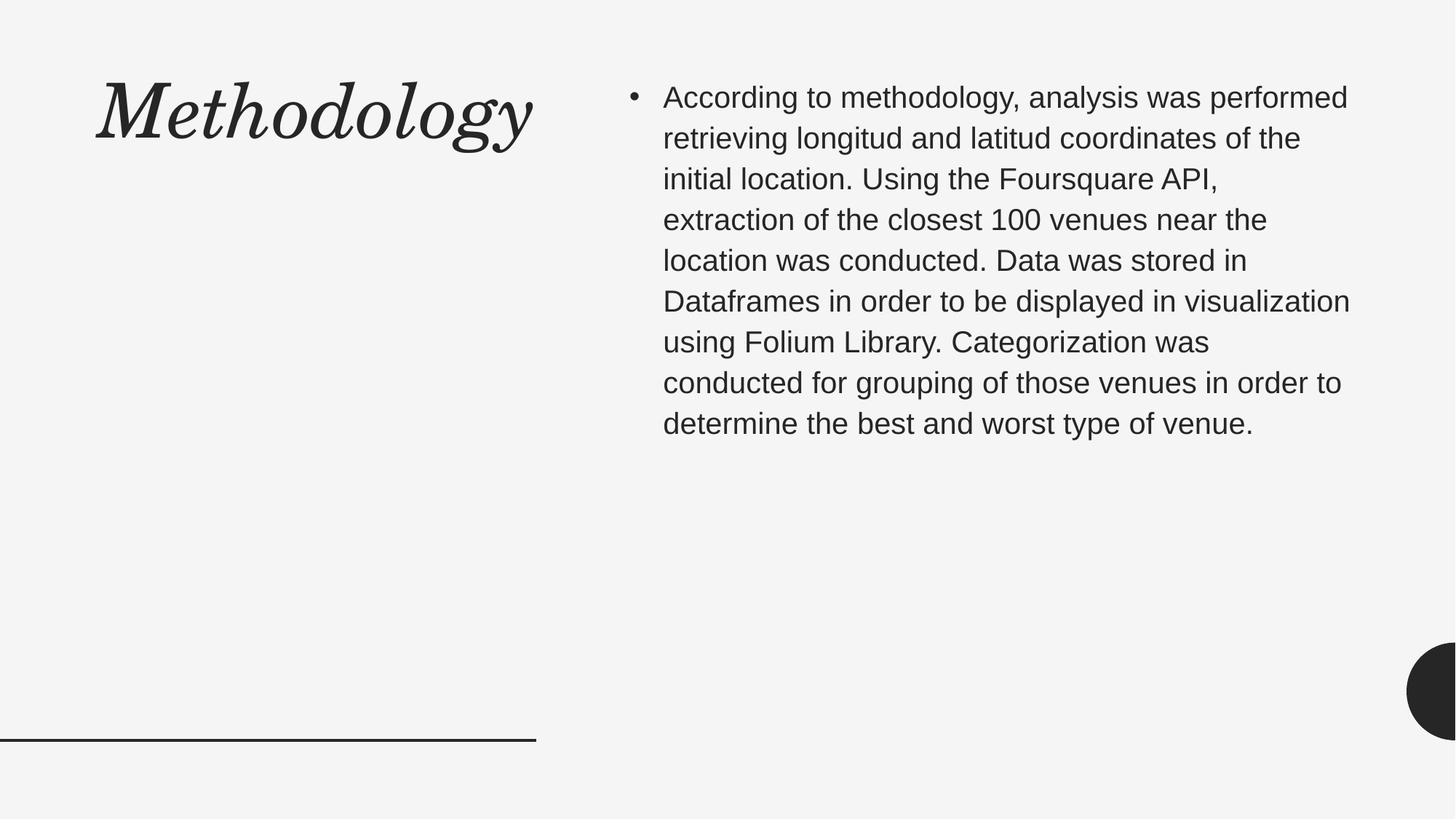

# Methodology
According to methodology, analysis was performed retrieving longitud and latitud coordinates of the initial location. Using the Foursquare API, extraction of the closest 100 venues near the location was conducted. Data was stored in Dataframes in order to be displayed in visualization using Folium Library. Categorization was conducted for grouping of those venues in order to determine the best and worst type of venue.